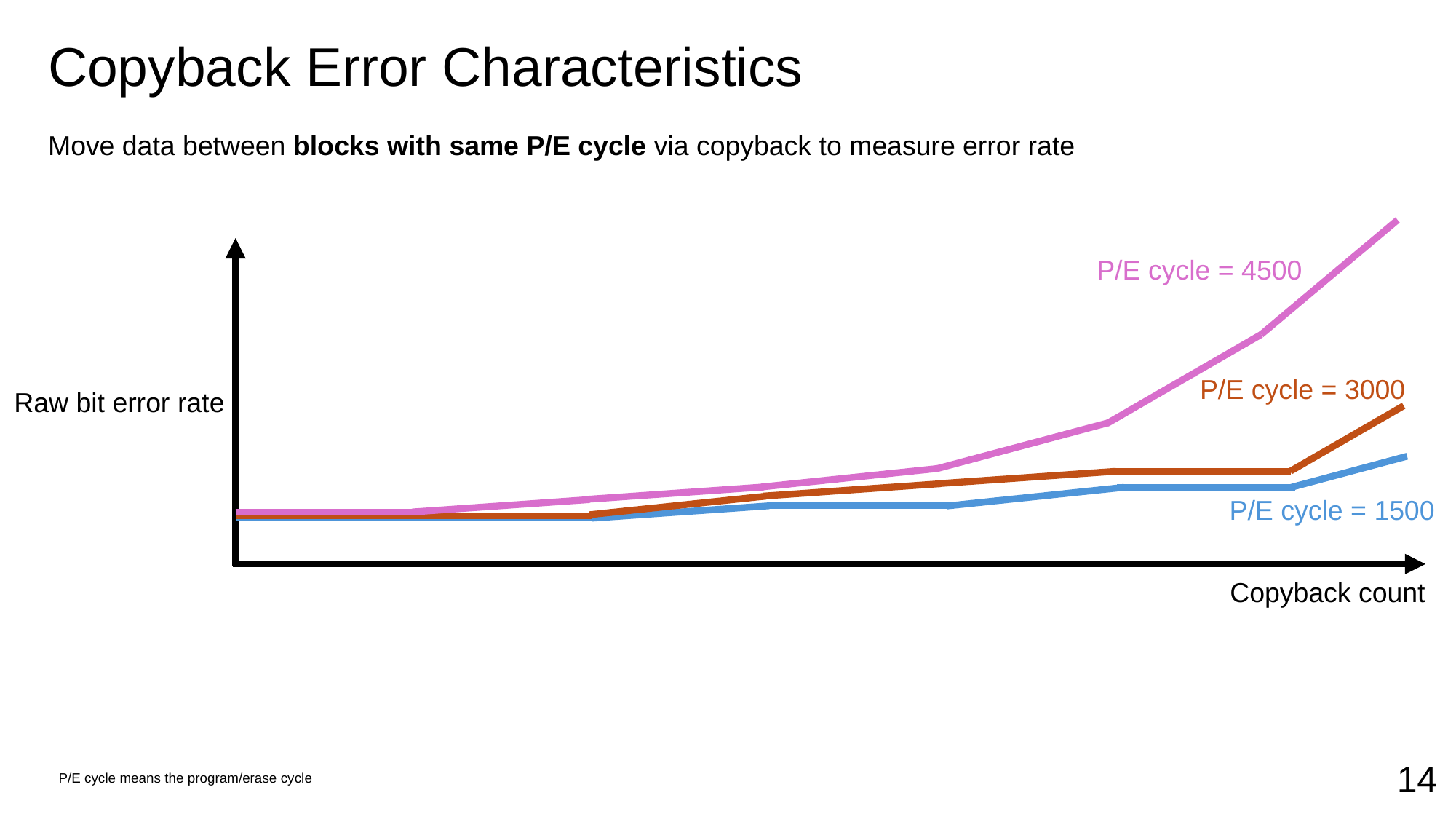

Copyback Error Characteristics
Move data between blocks with same P/E cycle via copyback to measure error rate

Raw bit error rate
Copyback count
P/E cycle = 4500
P/E cycle = 3000
P/E cycle = 1500
14
P/E cycle means the program/erase cycle